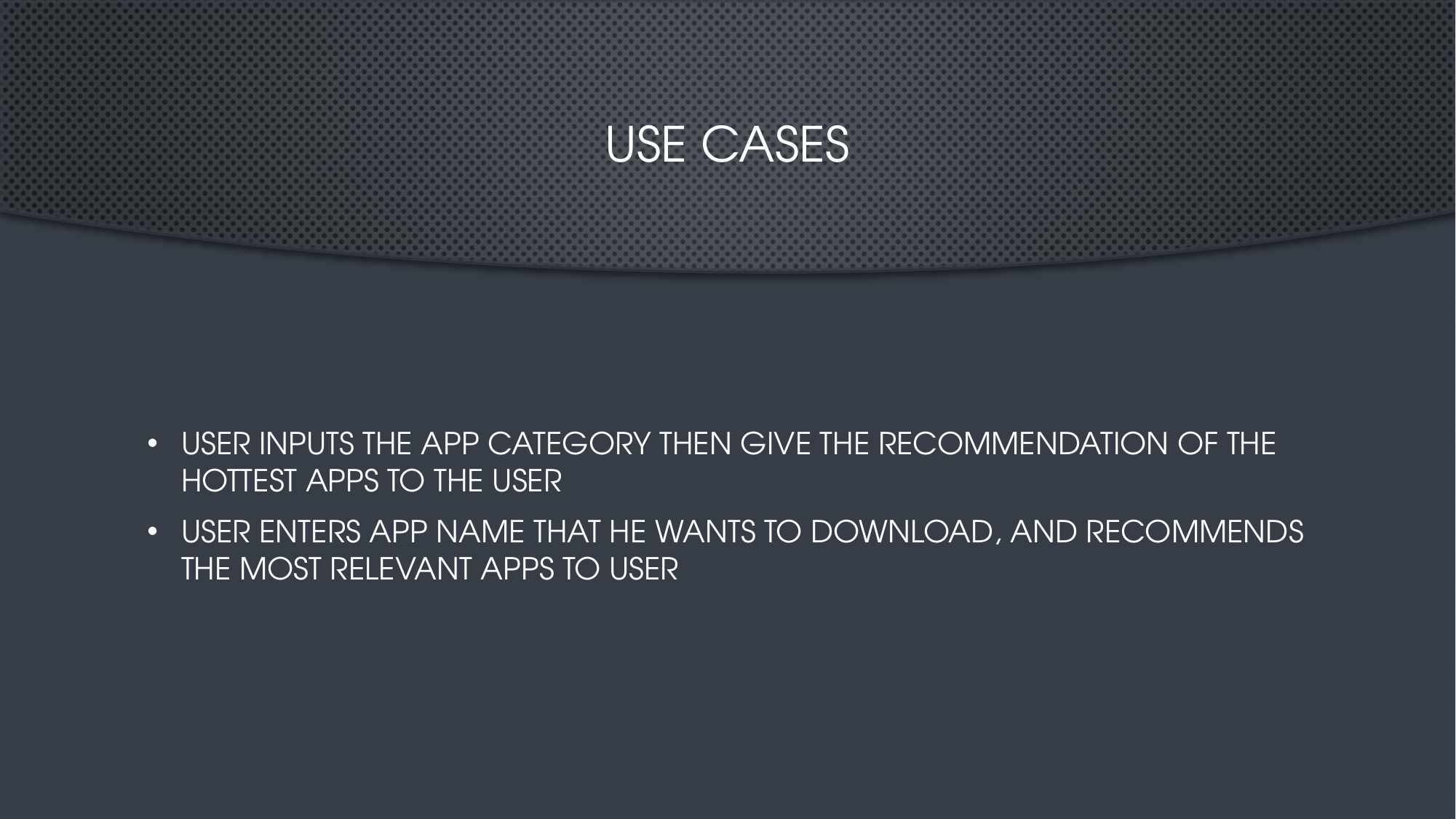

# Use Cases
User inputs the app category then give the recommendation of the hottest apps to the user
User enters app name that he wants to download, and recommends the most relevant apps to user